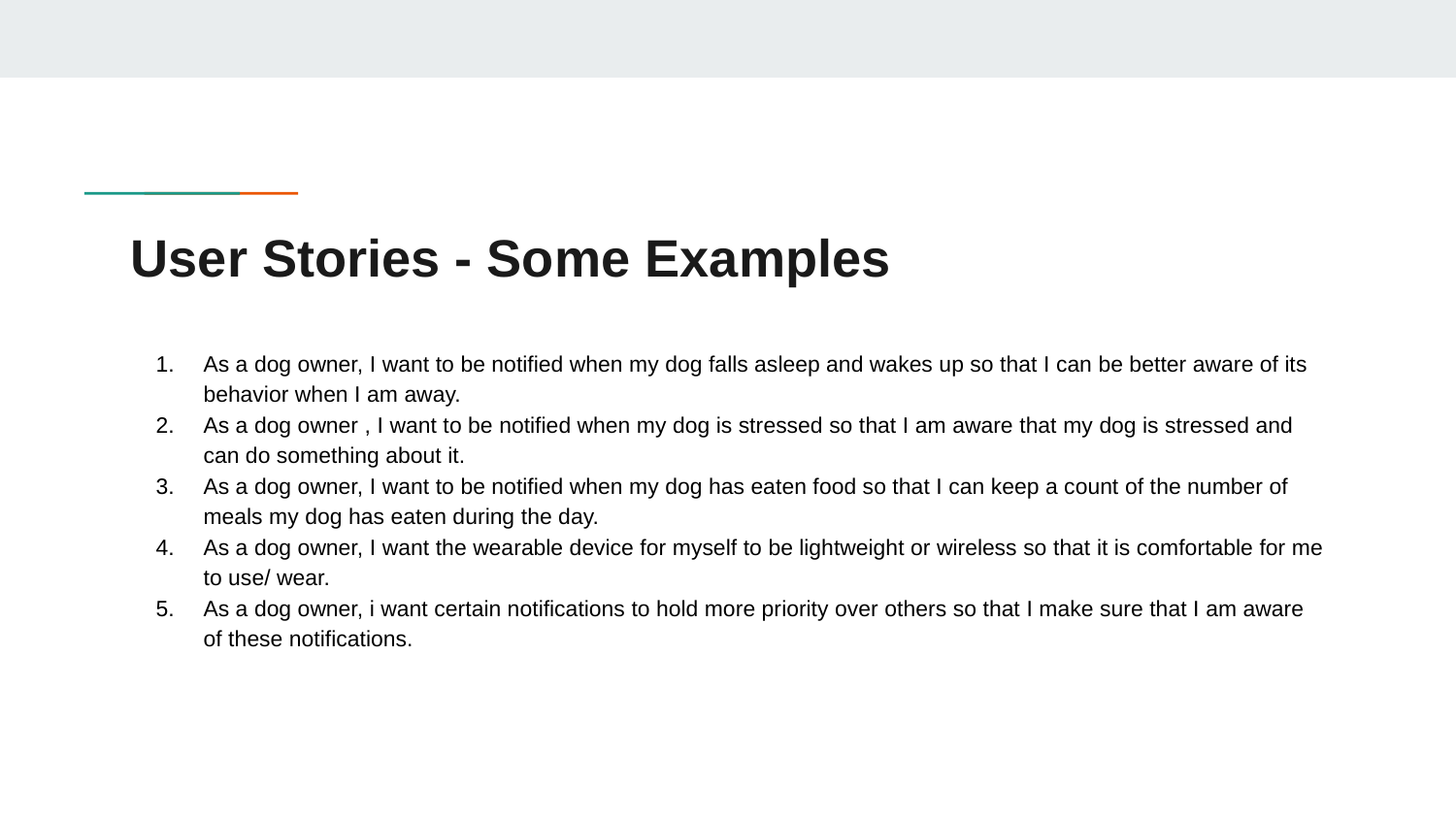

# User Stories - Some Examples
As a dog owner, I want to be notified when my dog falls asleep and wakes up so that I can be better aware of its behavior when I am away.
As a dog owner , I want to be notified when my dog is stressed so that I am aware that my dog is stressed and can do something about it.
As a dog owner, I want to be notified when my dog has eaten food so that I can keep a count of the number of meals my dog has eaten during the day.
As a dog owner, I want the wearable device for myself to be lightweight or wireless so that it is comfortable for me to use/ wear.
As a dog owner, i want certain notifications to hold more priority over others so that I make sure that I am aware of these notifications.